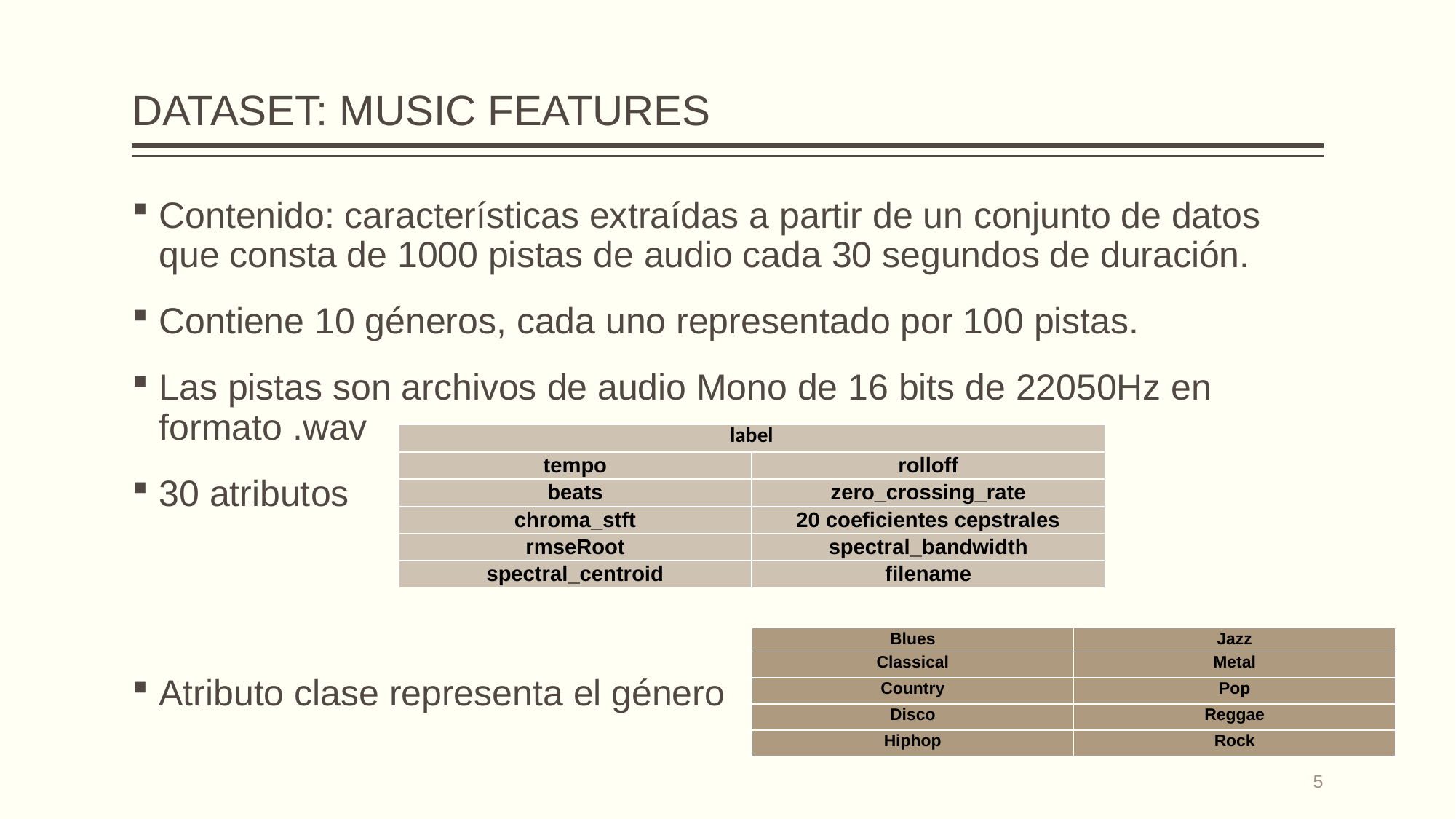

# DATASET: MUSIC FEATURES
Contenido: características extraídas a partir de un conjunto de datos que consta de 1000 pistas de audio cada 30 segundos de duración.
Contiene 10 géneros, cada uno representado por 100 pistas.
Las pistas son archivos de audio Mono de 16 bits de 22050Hz en formato .wav
30 atributos

Atributo clase representa el género
| label |  |
| --- | --- |
| tempo | rolloff |
| beats | zero\_crossing\_rate |
| chroma\_stft | 20 coeficientes cepstrales |
| rmseRoot | spectral\_bandwidth |
| spectral\_centroid | filename |
| Blues | Jazz |
| --- | --- |
| Classical | Metal |
| Country | Pop |
| Disco | Reggae |
| Hiphop | Rock |
5